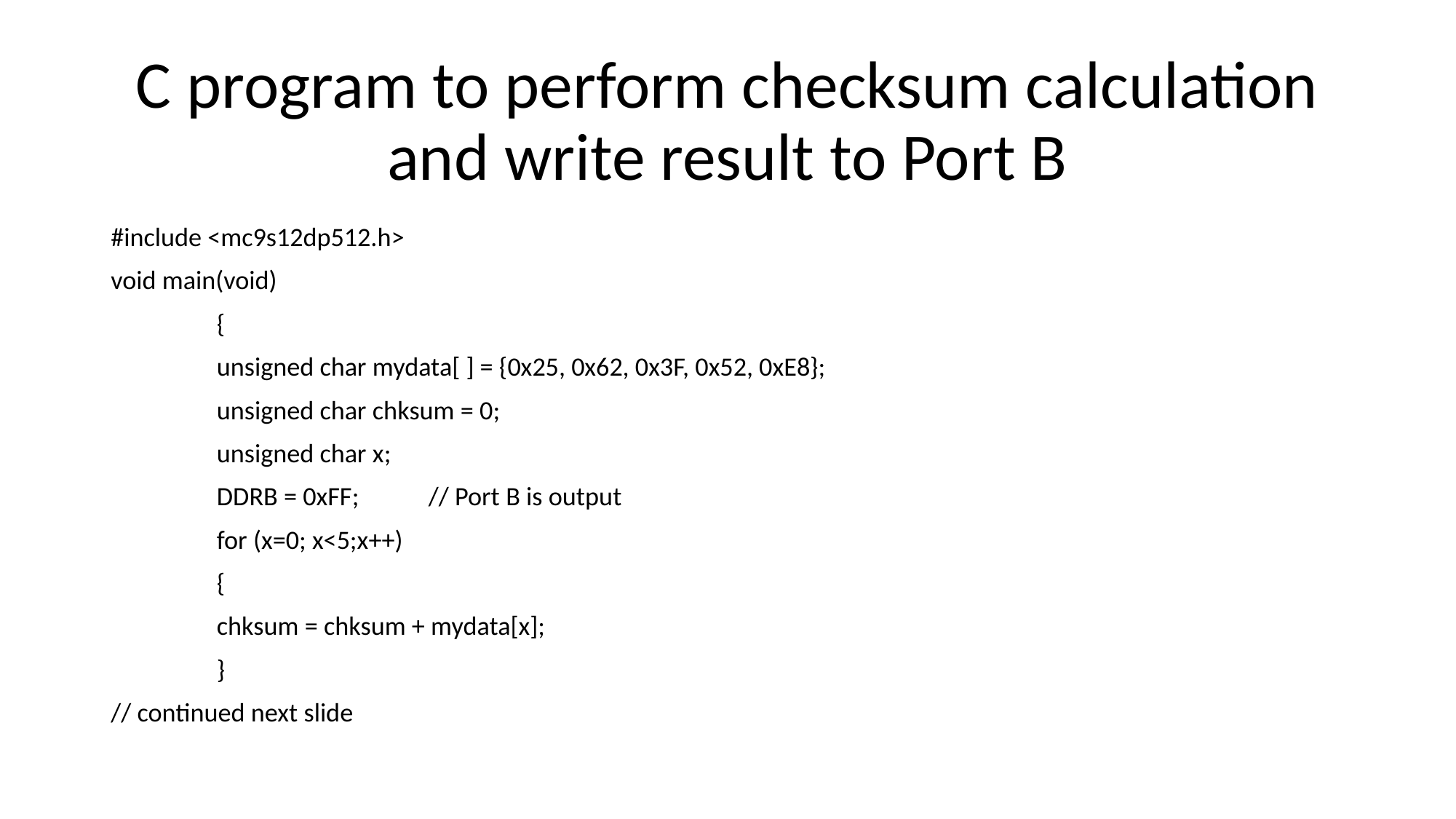

# C program to perform checksum calculation and write result to Port B
#include <mc9s12dp512.h>
void main(void)
	{
		unsigned char mydata[ ] = {0x25, 0x62, 0x3F, 0x52, 0xE8};
		unsigned char chksum = 0;
		unsigned char x;
		DDRB = 0xFF;					// Port B is output
		for (x=0; x<5;x++)
			{
				chksum = chksum + mydata[x];
			}
// continued next slide